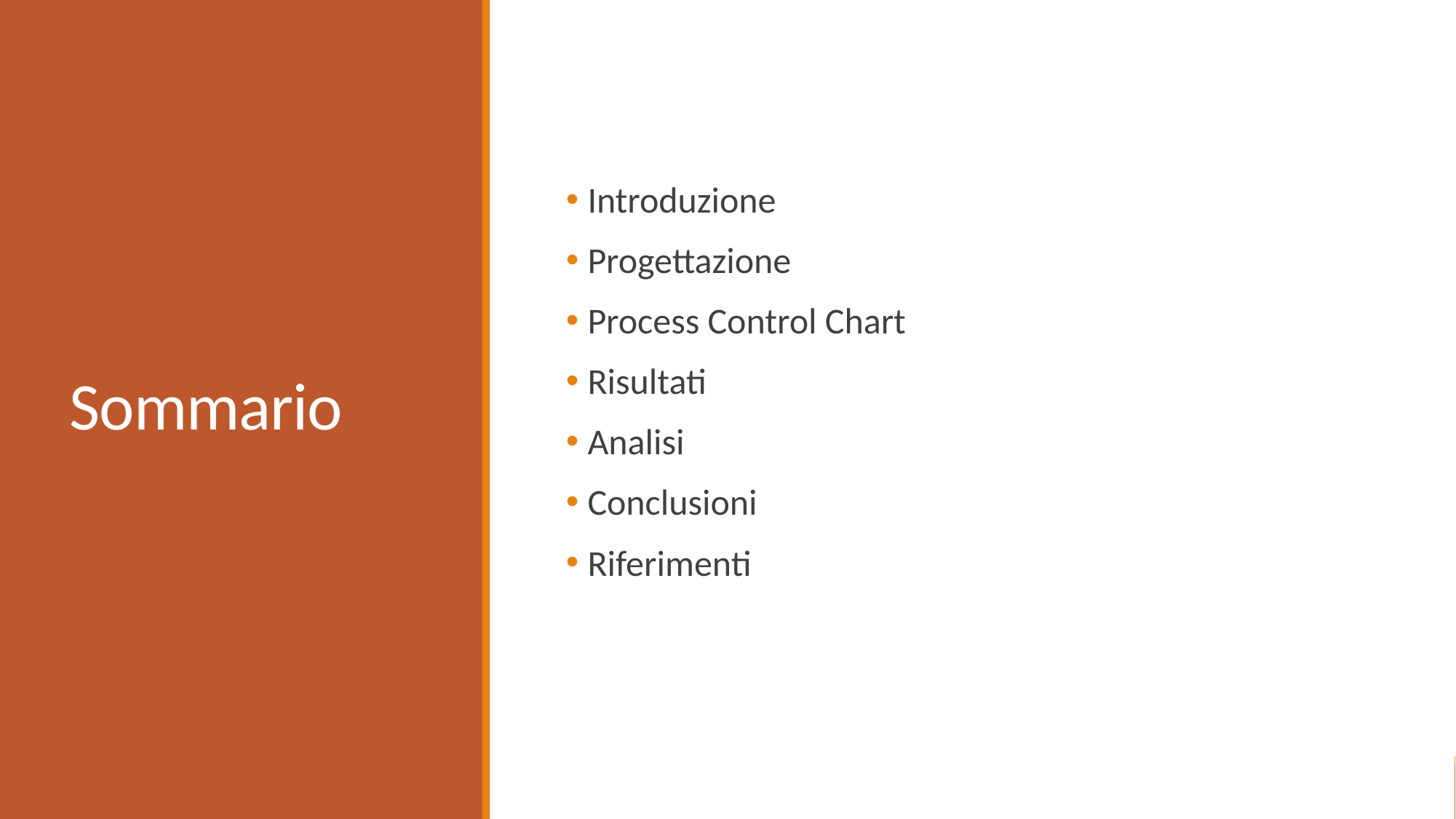

# Sommario
Introduzione
Progettazione
Process Control Chart
Risultati
Analisi
Conclusioni
Riferimenti